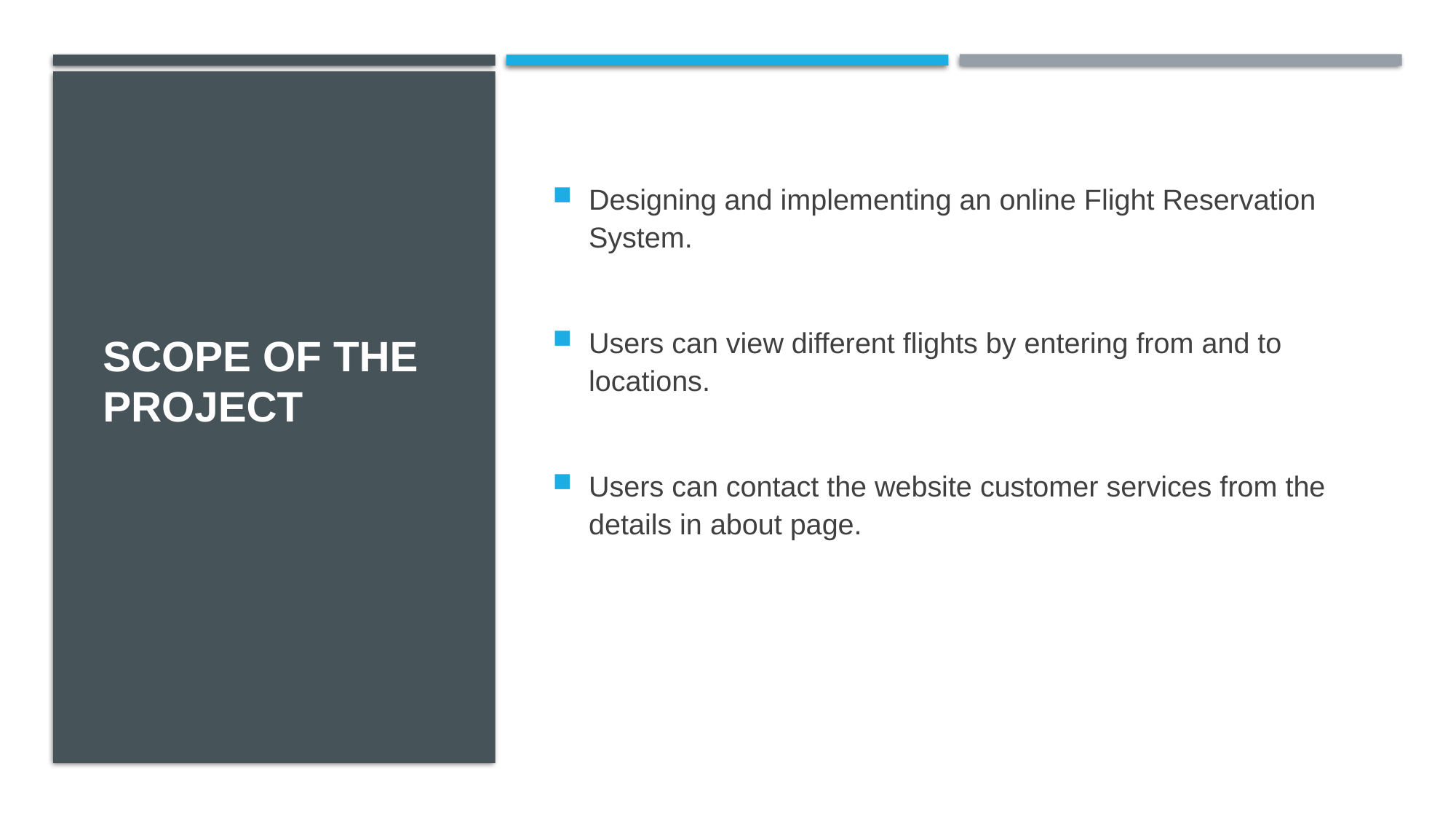

# Scope of the project
Designing and implementing an online Flight Reservation System.

Users can view different flights by entering from and to locations.

Users can contact the website customer services from the details in about page.